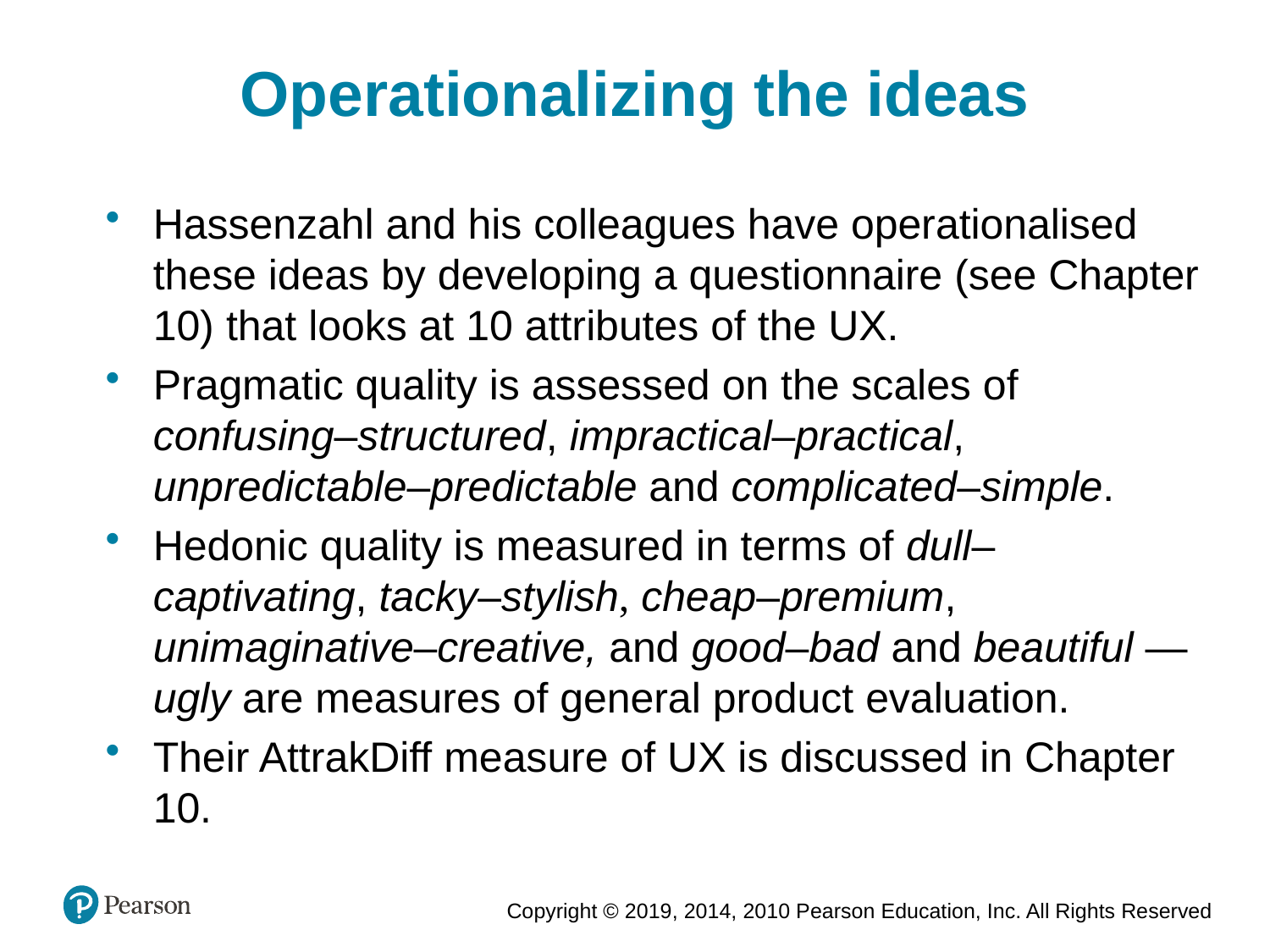

Operationalizing the ideas
Hassenzahl and his colleagues have operationalised these ideas by developing a questionnaire (see Chapter 10) that looks at 10 attributes of the UX.
Pragmatic quality is assessed on the scales of confusing–structured, impractical–practical, unpredictable–predictable and complicated–simple.
Hedonic quality is measured in terms of dull–captivating, tacky–stylish, cheap–premium, unimaginative–creative, and good–bad and beautiful —ugly are measures of general product evaluation.
Their AttrakDiff measure of UX is discussed in Chapter 10.